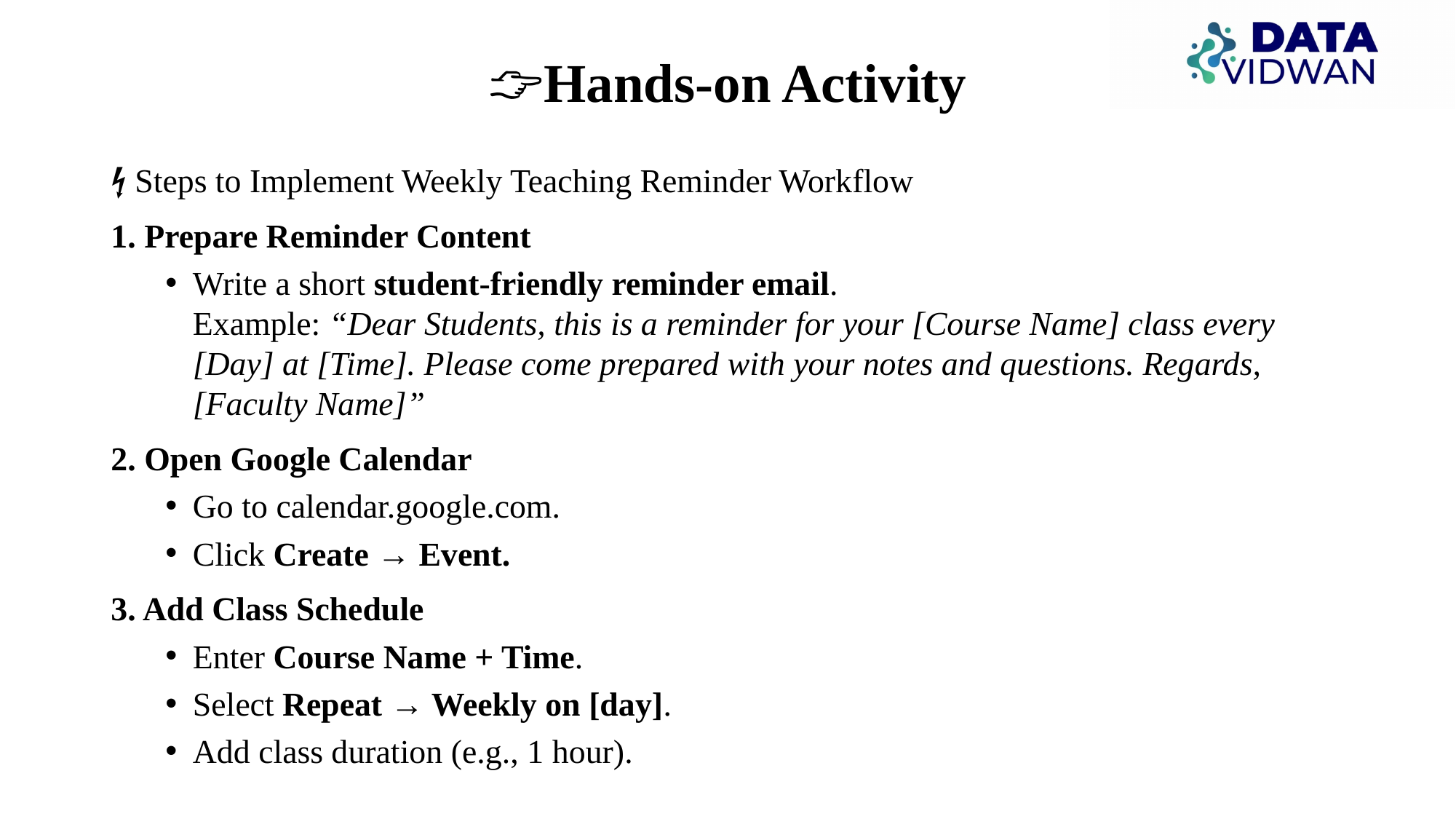

# 👉Hands-on Activity
⚡ Steps to Implement Weekly Teaching Reminder Workflow
1. Prepare Reminder Content
Write a short student-friendly reminder email.
Example: “Dear Students, this is a reminder for your [Course Name] class every [Day] at [Time]. Please come prepared with your notes and questions. Regards, [Faculty Name]”
2. Open Google Calendar
Go to calendar.google.com.
Click Create → Event.
3. Add Class Schedule
Enter Course Name + Time.
Select Repeat → Weekly on [day].
Add class duration (e.g., 1 hour).